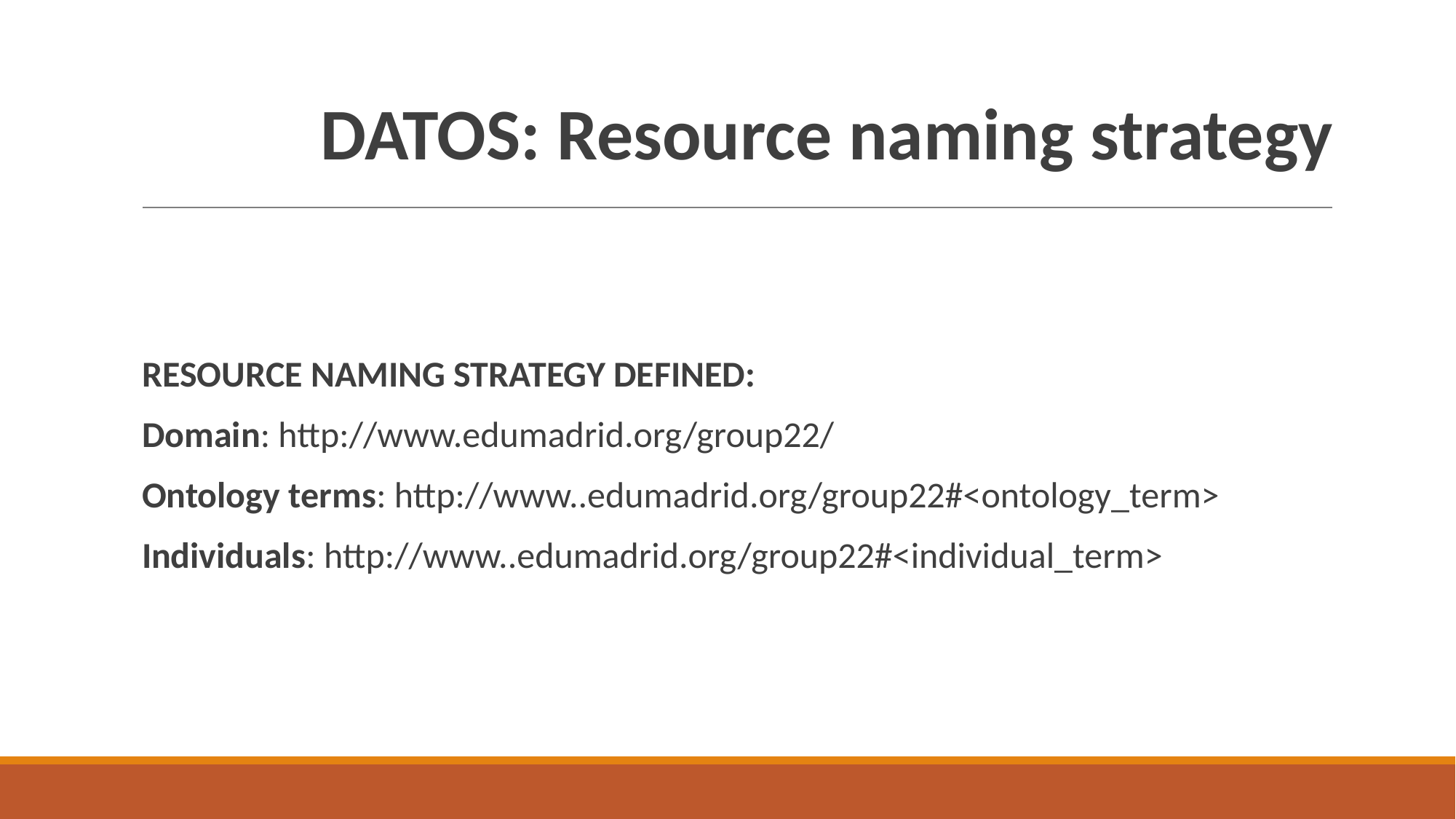

# DATOS: Resource naming strategy

RESOURCE NAMING STRATEGY DEFINED:
Domain: http://www.edumadrid.org/group22/
Ontology terms: http://www..edumadrid.org/group22#<ontology_term>
Individuals: http://www..edumadrid.org/group22#<individual_term>